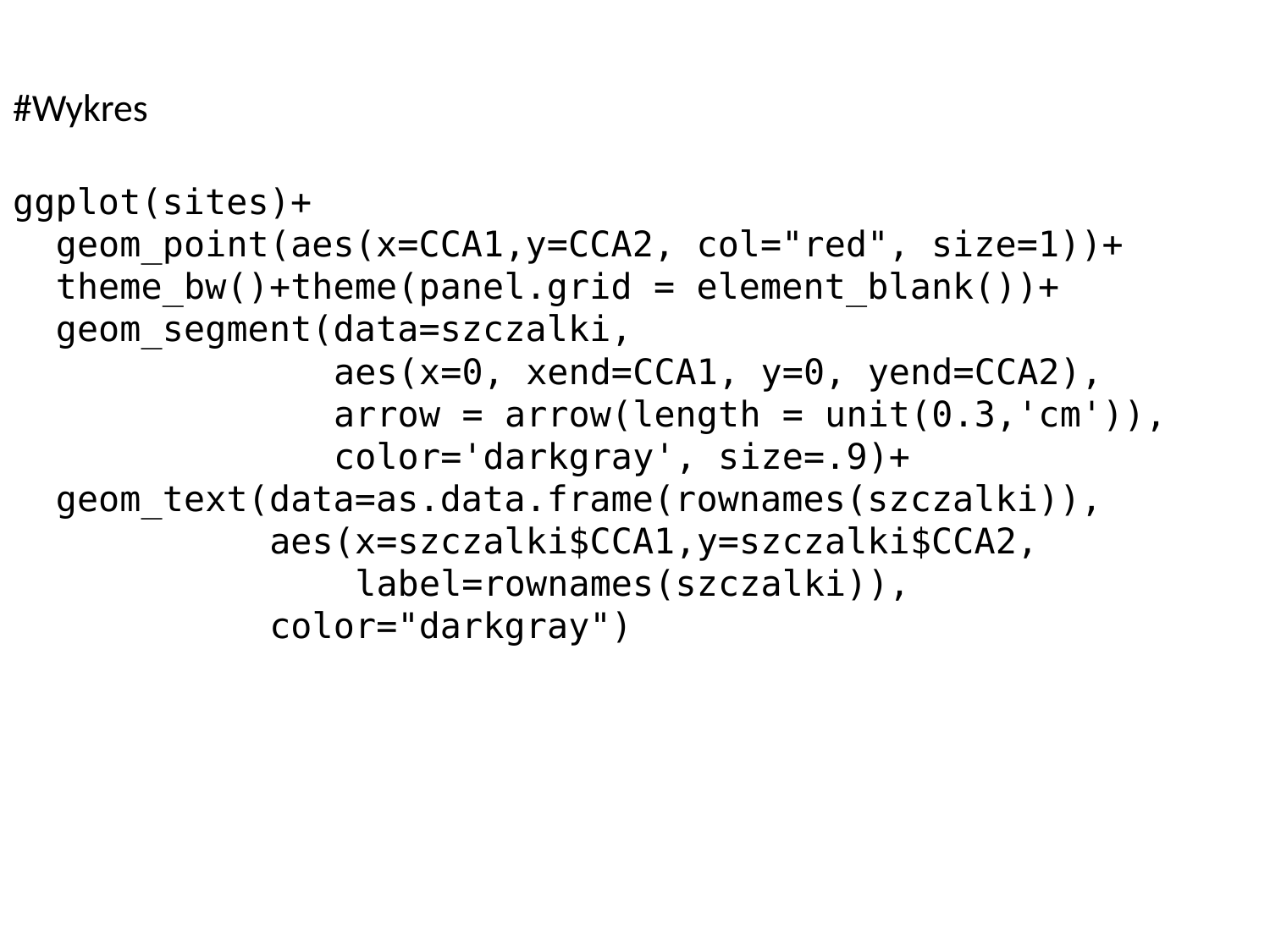

#Wykres

ggplot(sites)+
  geom_point(aes(x=CCA1,y=CCA2, col="red", size=1))+
  theme_bw()+theme(panel.grid = element_blank())+
  geom_segment(data=szczalki,
               aes(x=0, xend=CCA1, y=0, yend=CCA2),
               arrow = arrow(length = unit(0.3,'cm')),
               color='darkgray', size=.9)+
  geom_text(data=as.data.frame(rownames(szczalki)),
            aes(x=szczalki$CCA1,y=szczalki$CCA2,
                label=rownames(szczalki)),
            color="darkgray")